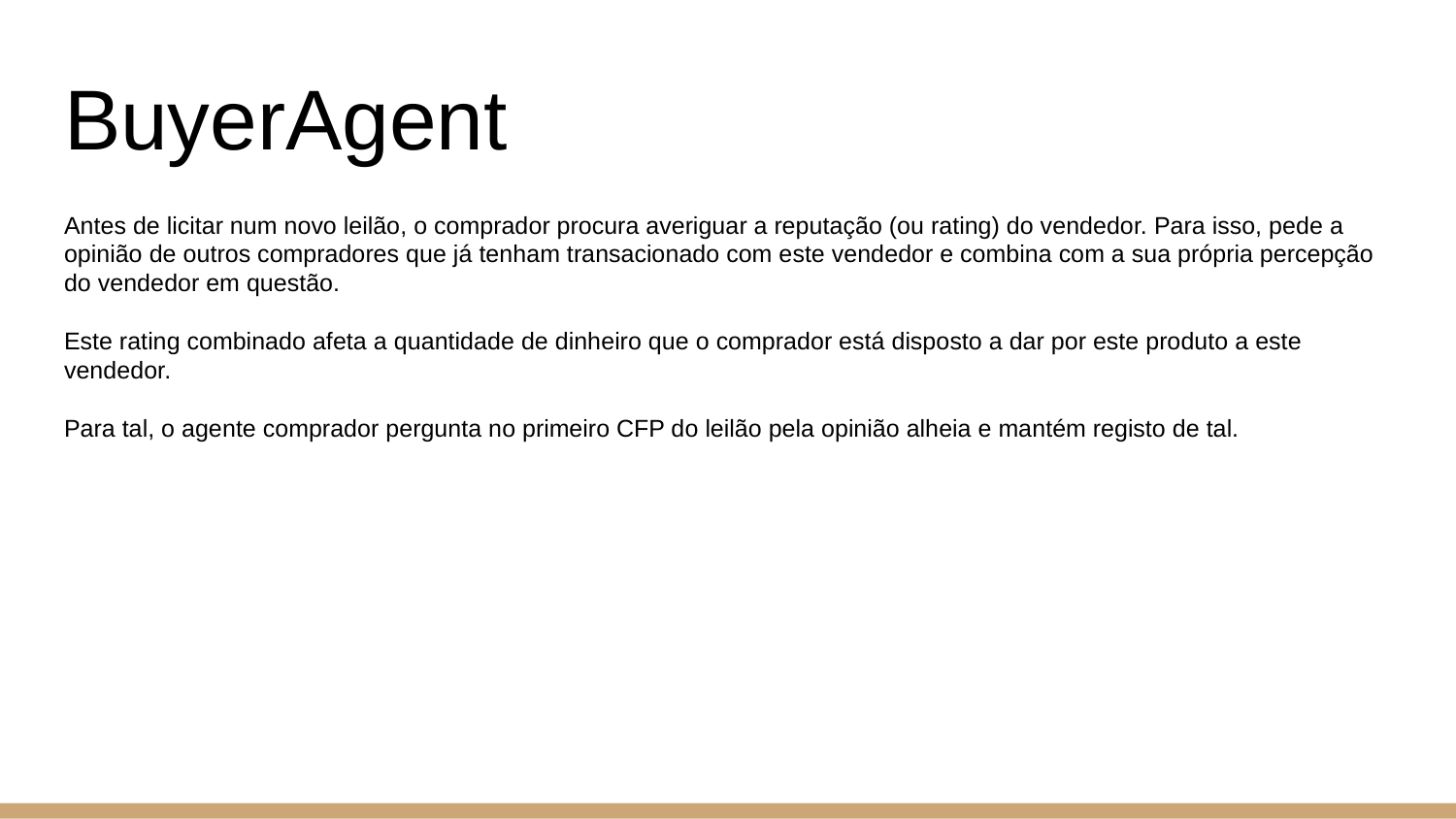

# BuyerAgent
Antes de licitar num novo leilão, o comprador procura averiguar a reputação (ou rating) do vendedor. Para isso, pede a opinião de outros compradores que já tenham transacionado com este vendedor e combina com a sua própria percepção do vendedor em questão.

Este rating combinado afeta a quantidade de dinheiro que o comprador está disposto a dar por este produto a este vendedor.

Para tal, o agente comprador pergunta no primeiro CFP do leilão pela opinião alheia e mantém registo de tal.